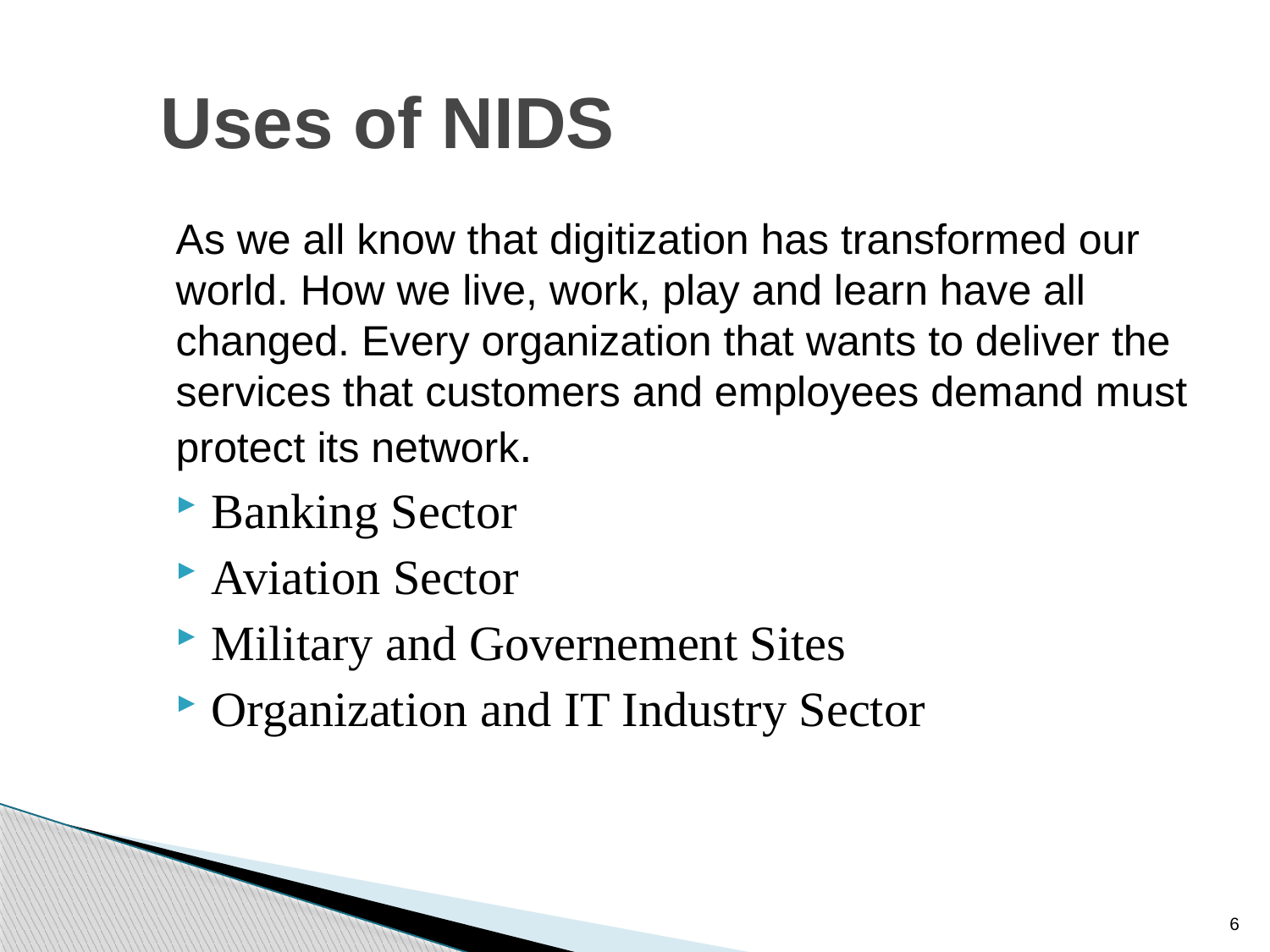

# Uses of NIDS
As we all know that digitization has transformed our world. How we live, work, play and learn have all changed. Every organization that wants to deliver the services that customers and employees demand must protect its network.
Banking Sector
Aviation Sector
Military and Governement Sites
Organization and IT Industry Sector

6